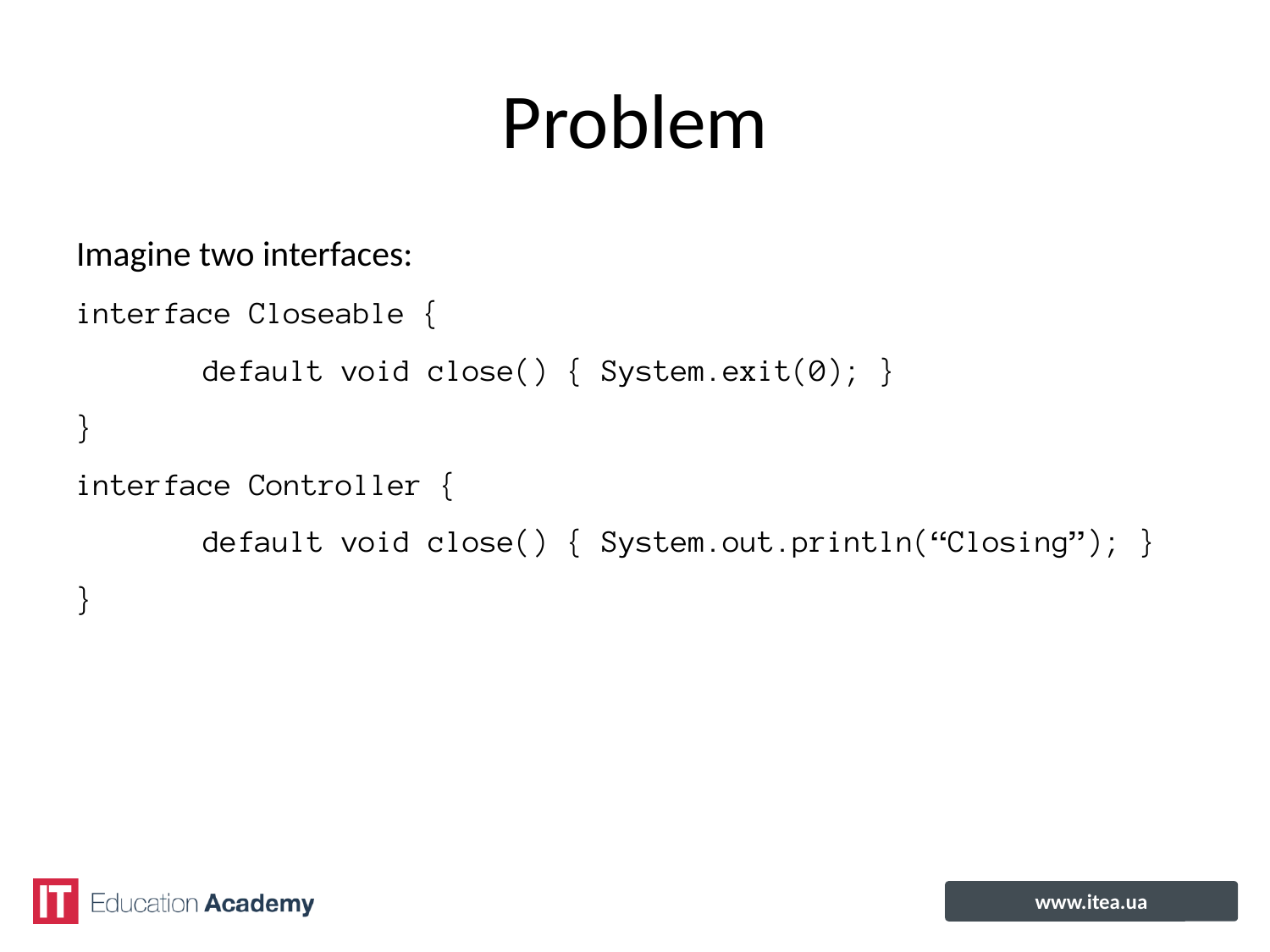

# Problem
Imagine two interfaces:
interface Closeable {
	default void close() { System.exit(0); }
}
interface Controller {
	default void close() { System.out.println(“Closing”); }
}